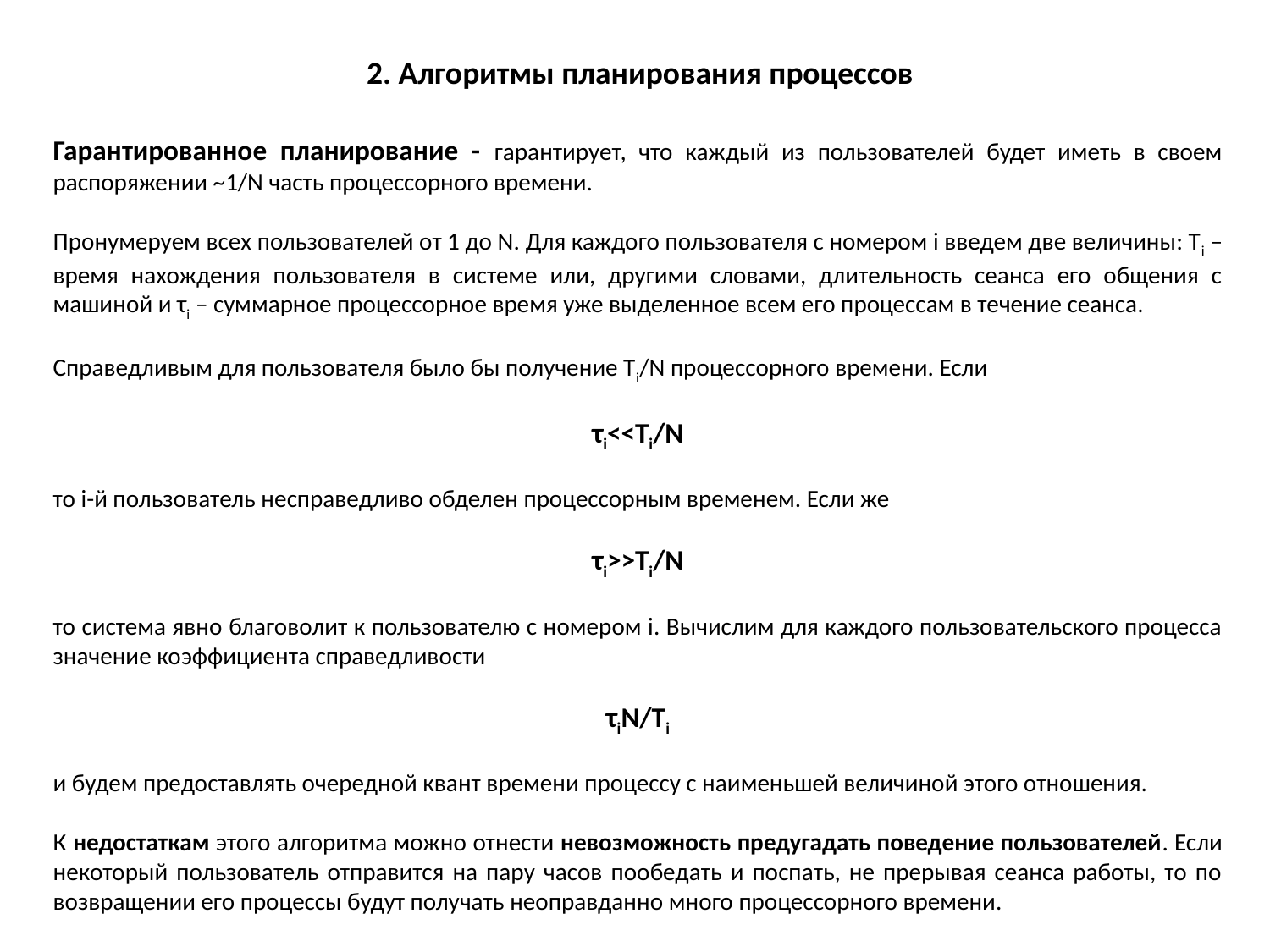

2. Алгоритмы планирования процессов
Гарантированное планирование - гарантирует, что каждый из пользователей будет иметь в своем распоряжении ~1/N часть процессорного времени.

Пронумеруем всех пользователей от 1 до N. Для каждого пользователя с номером i введем две величины: Ti – время нахождения пользователя в системе или, другими словами, длительность сеанса его общения с машиной и τi – суммарное процессорное время уже выделенное всем его процессам в течение сеанса.

Справедливым для пользователя было бы получение Ti/N процессорного времени. Если

τi<<Ti/N

то i-й пользователь несправедливо обделен процессорным временем. Если же

τi>>Ti/N

то система явно благоволит к пользователю с номером i. Вычислим для каждого пользовательского процесса значение коэффициента справедливости

τiN/Ti

и будем предоставлять очередной квант времени процессу с наименьшей величиной этого отношения.

К недостаткам этого алгоритма можно отнести невозможность предугадать поведение пользователей. Если некоторый пользователь отправится на пару часов пообедать и поспать, не прерывая сеанса работы, то по возвращении его процессы будут получать неоправданно много процессорного времени.